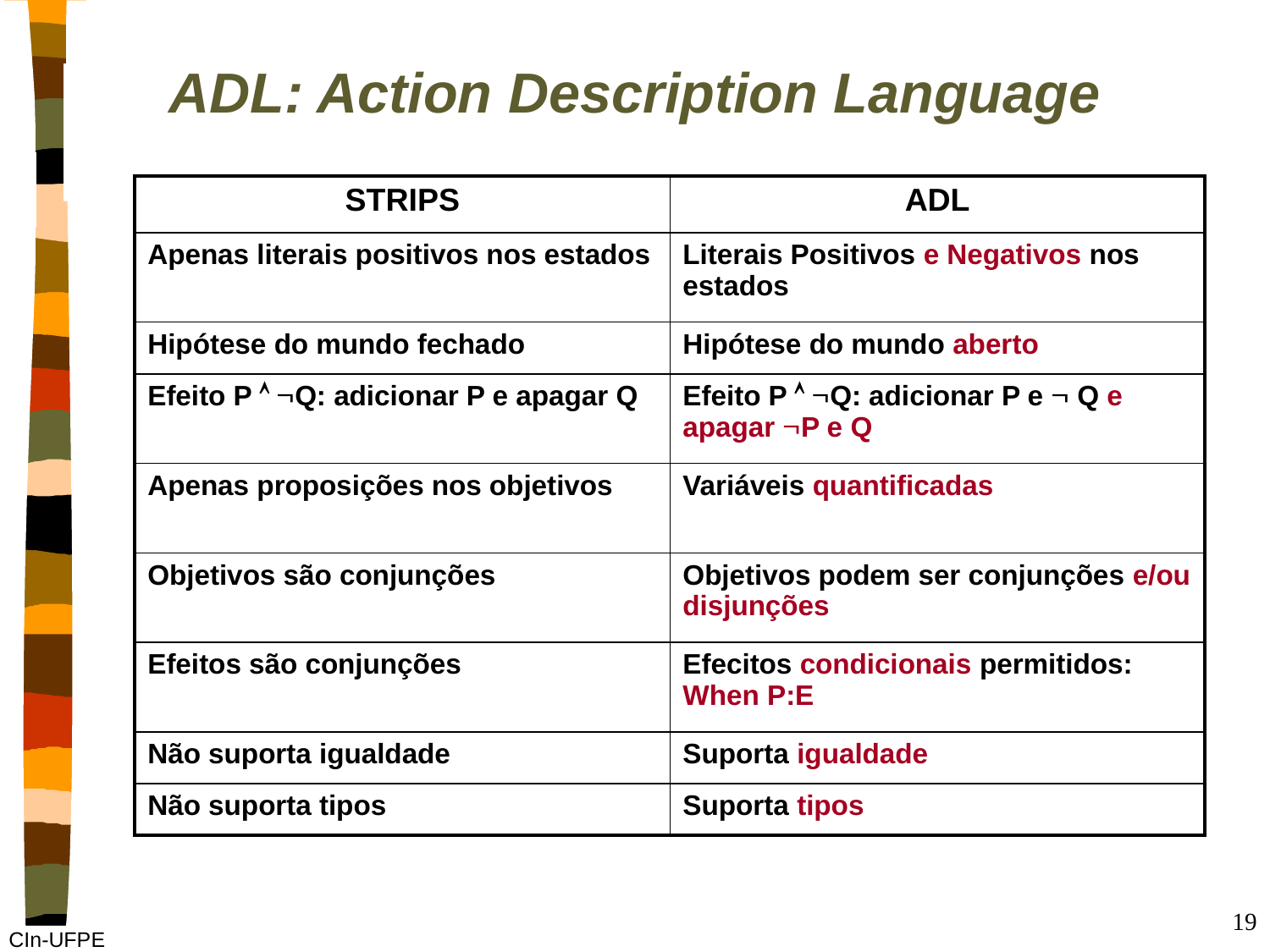

# ADL: Action Description Language
| STRIPS | ADL |
| --- | --- |
| Apenas literais positivos nos estados | Literais Positivos e Negativos nos estados |
| Hipótese do mundo fechado | Hipótese do mundo aberto |
| Efeito P ∧ ¬Q: adicionar P e apagar Q | Efeito P ∧ ¬Q: adicionar P e ¬ Q e apagar ¬P e Q |
| Apenas proposições nos objetivos | Variáveis quantificadas |
| Objetivos são conjunções | Objetivos podem ser conjunções e/ou disjunções |
| Efeitos são conjunções | Efecitos condicionais permitidos: When P:E |
| Não suporta igualdade | Suporta igualdade |
| Não suporta tipos | Suporta tipos |
19